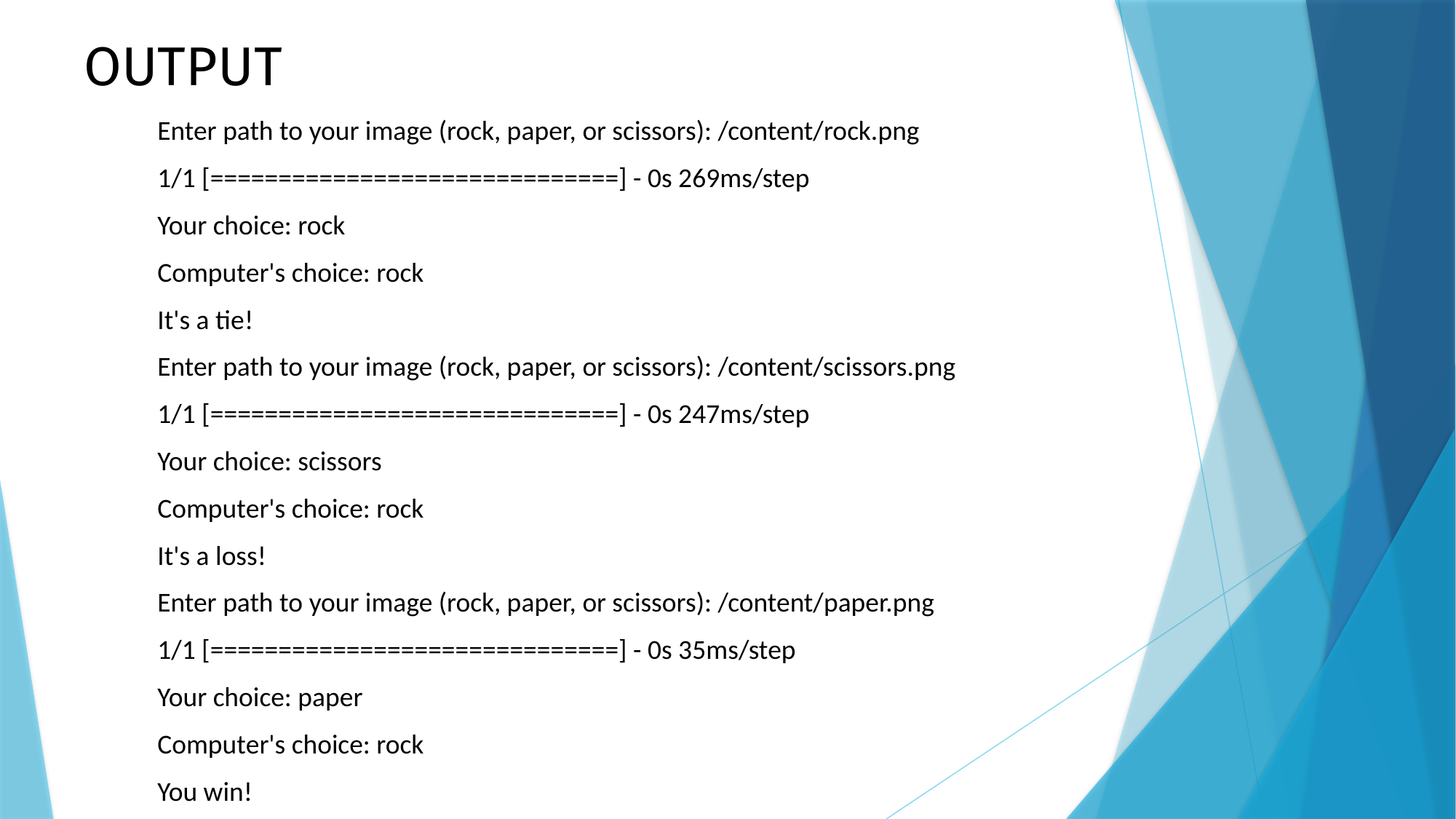

# OUTPUT
Enter path to your image (rock, paper, or scissors): /content/rock.png
1/1 [==============================] - 0s 269ms/step
Your choice: rock
Computer's choice: rock
It's a tie!
Enter path to your image (rock, paper, or scissors): /content/scissors.png
1/1 [==============================] - 0s 247ms/step
Your choice: scissors
Computer's choice: rock
It's a loss!
Enter path to your image (rock, paper, or scissors): /content/paper.png
1/1 [==============================] - 0s 35ms/step
Your choice: paper
Computer's choice: rock
You win!